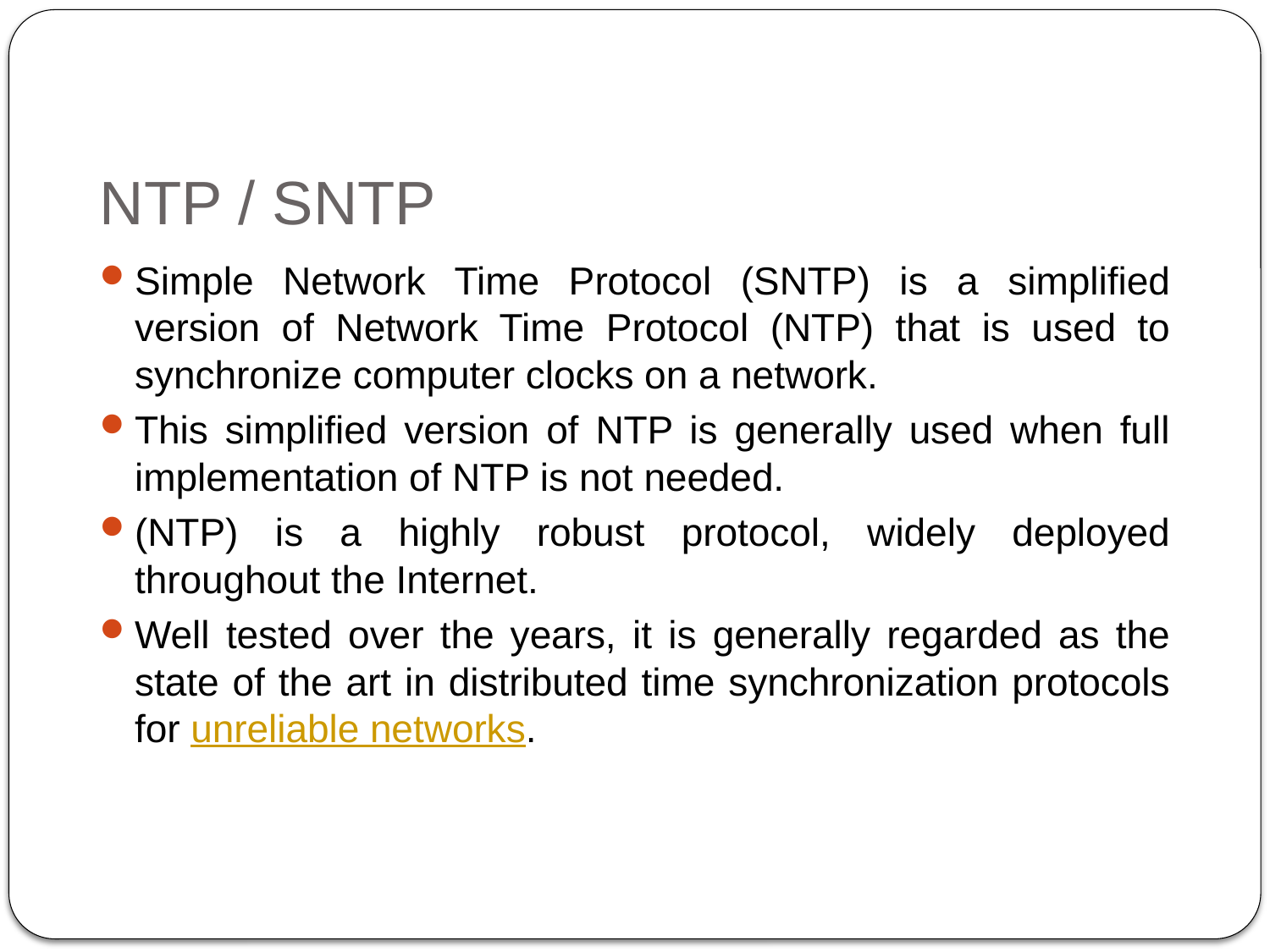

# NTP / SNTP
Simple Network Time Protocol (SNTP) is a simplified version of Network Time Protocol (NTP) that is used to synchronize computer clocks on a network.
This simplified version of NTP is generally used when full implementation of NTP is not needed.
(NTP) is a highly robust protocol, widely deployed throughout the Internet.
Well tested over the years, it is generally regarded as the state of the art in distributed time synchronization protocols for unreliable networks.